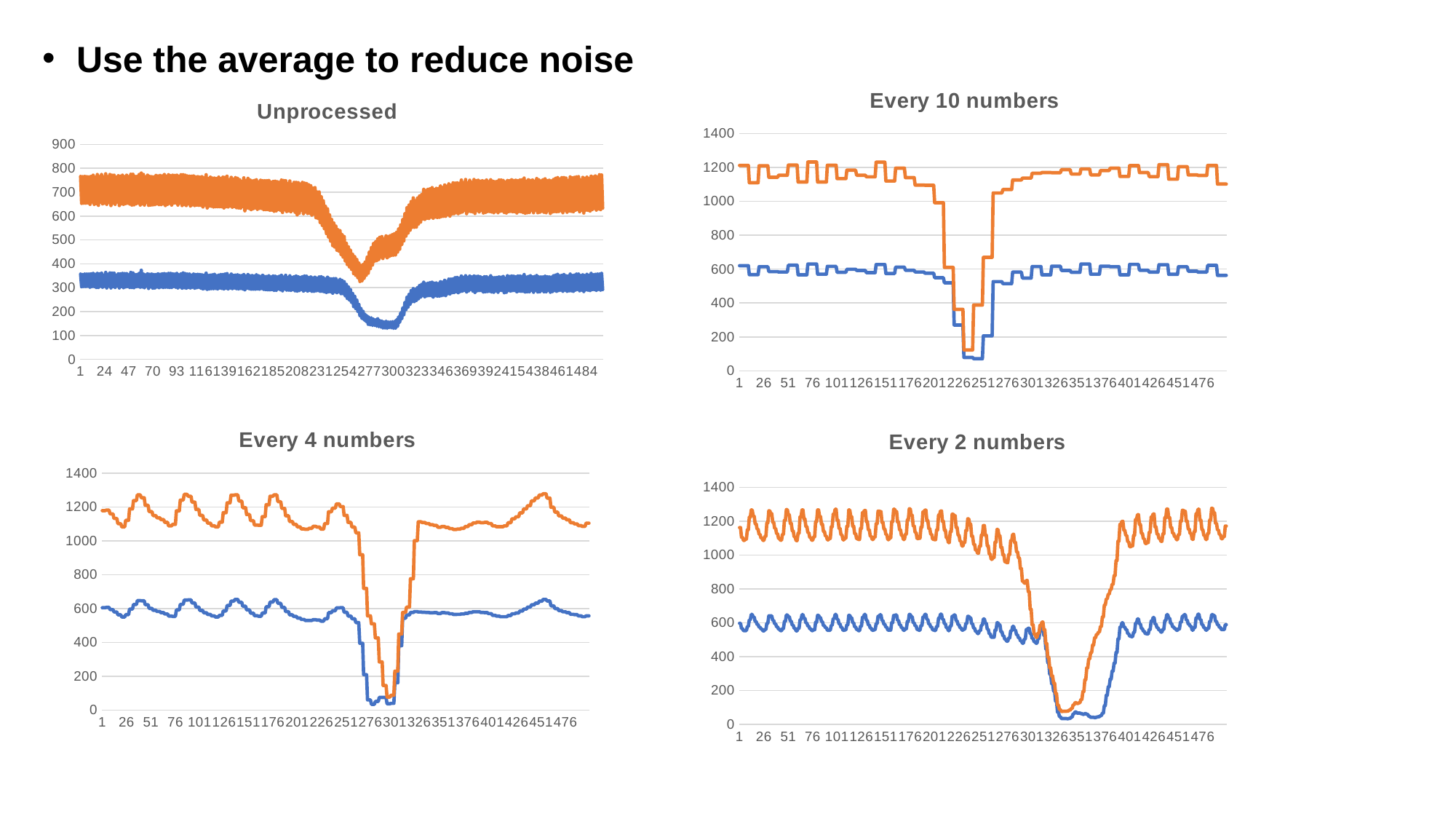

Use the average to reduce noise

### Chart: Every 10 numbers

| Category |  |  |
|---|---|---|

### Chart: Unprocessed

| Category |  |  |
|---|---|---|

### Chart: Every 4 numbers

| Category |  |  |
|---|---|---|

### Chart: Every 2 numbers

| Category |  |  |
|---|---|---|